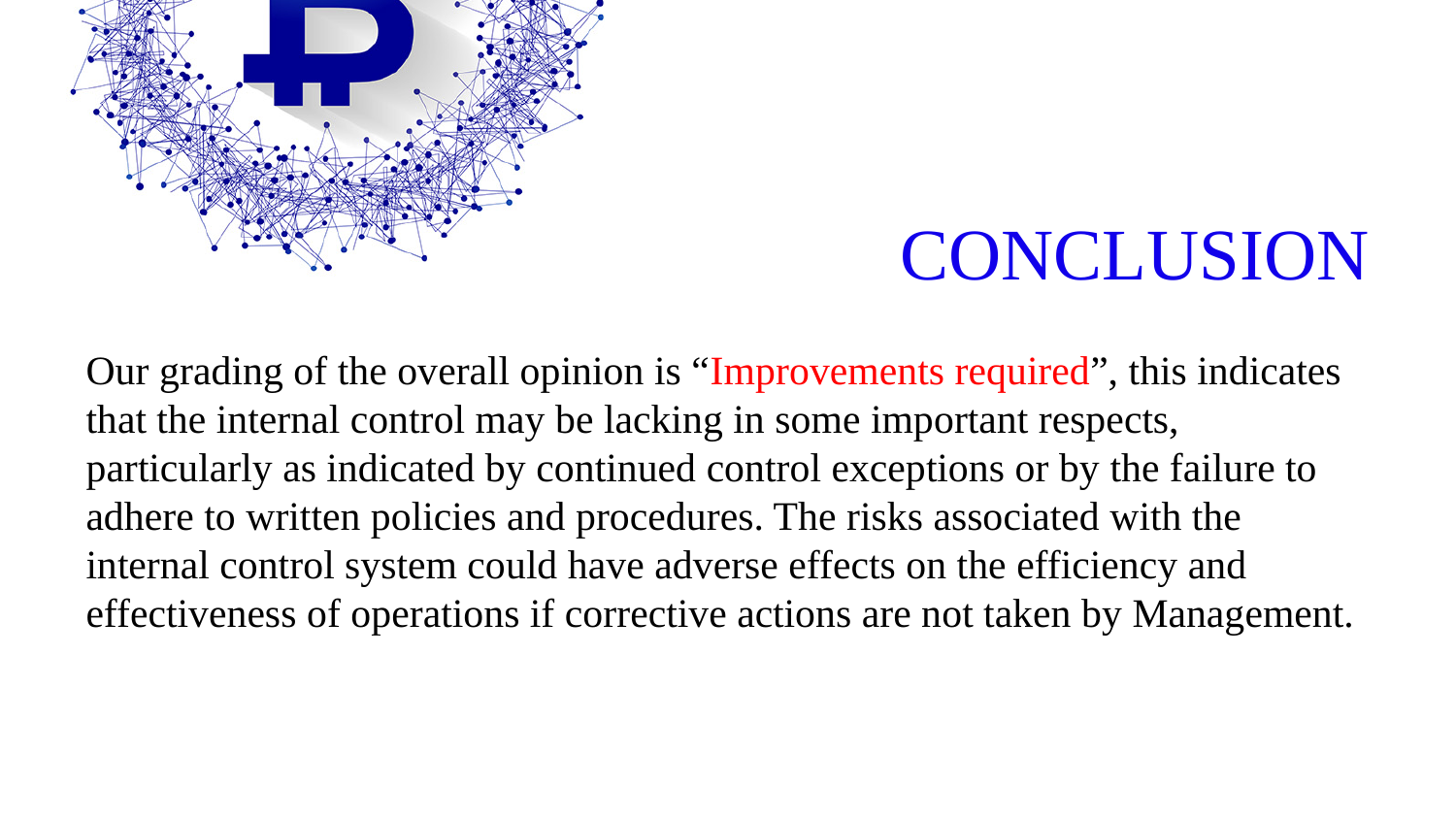

# CONCLUSION
Our grading of the overall opinion is “Improvements required”, this indicates that the internal control may be lacking in some important respects, particularly as indicated by continued control exceptions or by the failure to adhere to written policies and procedures. The risks associated with the internal control system could have adverse effects on the efficiency and effectiveness of operations if corrective actions are not taken by Management.